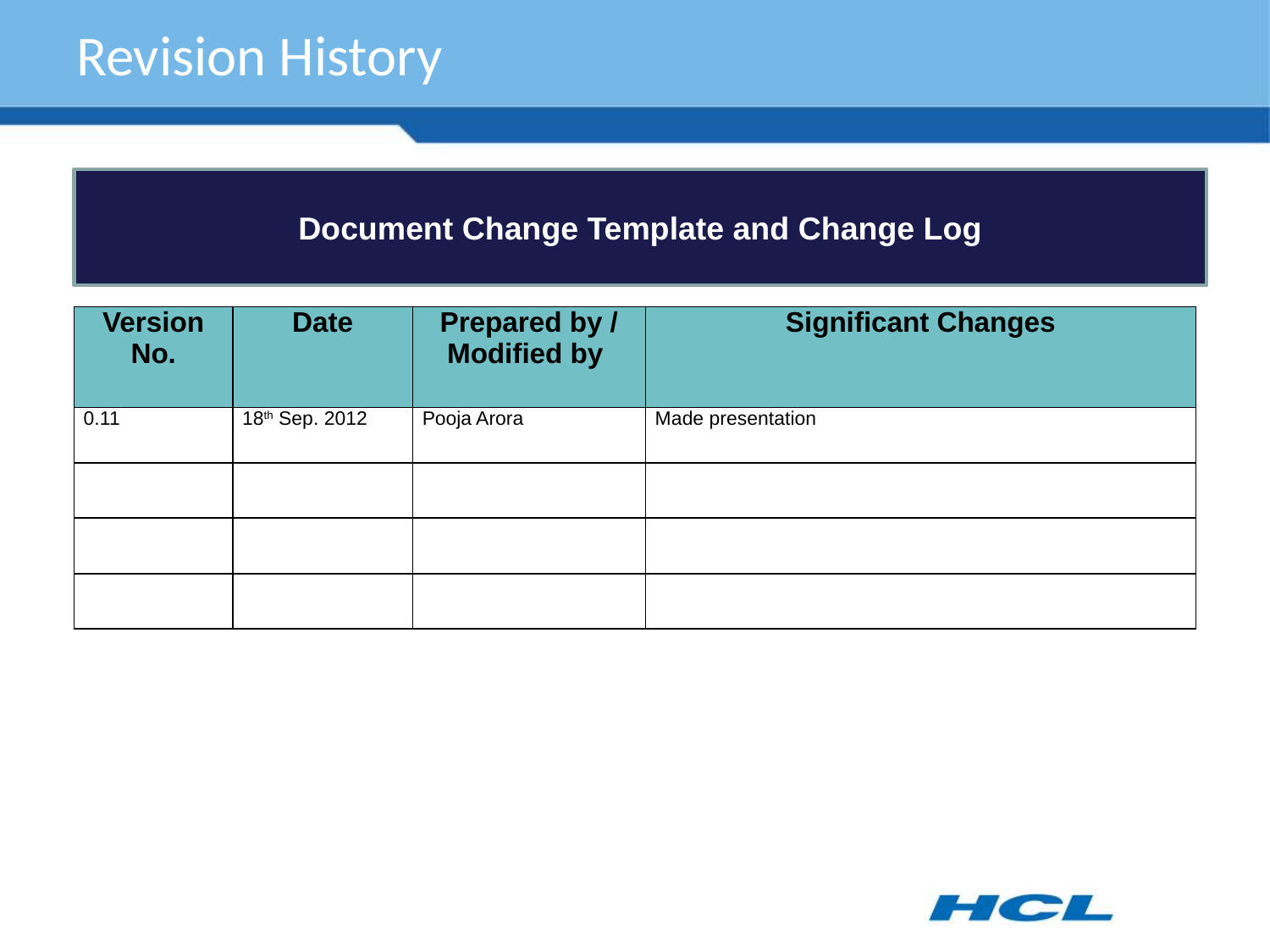

# Revision History
Document Change Template and Change Log
| Version No. | Date | Prepared by / Modified by | Significant Changes |
| --- | --- | --- | --- |
| 0.11 | 18th Sep. 2012 | Pooja Arora | Made presentation |
|  |  |  |  |
|  |  |  |  |
|  |  |  |  |